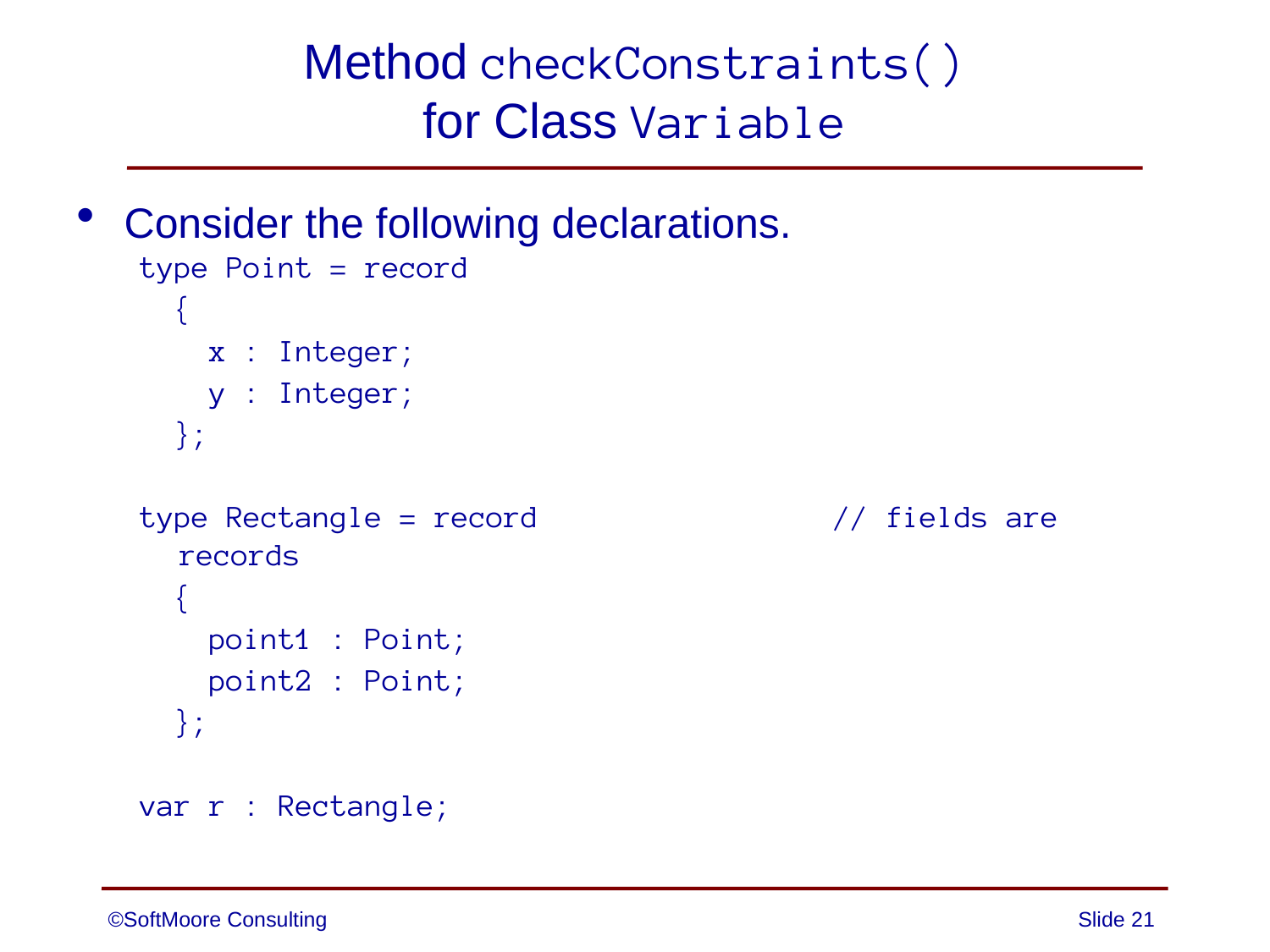

# Method checkConstraints() for Class Variable
Consider the following declarations.
type Point = record
  {
    x : Integer;
    y : Integer;
  };

type Rectangle = record                 // fields are records
  {
    point1 : Point;
    point2 : Point;
  };

var r : Rectangle;
©SoftMoore Consulting
Slide 21